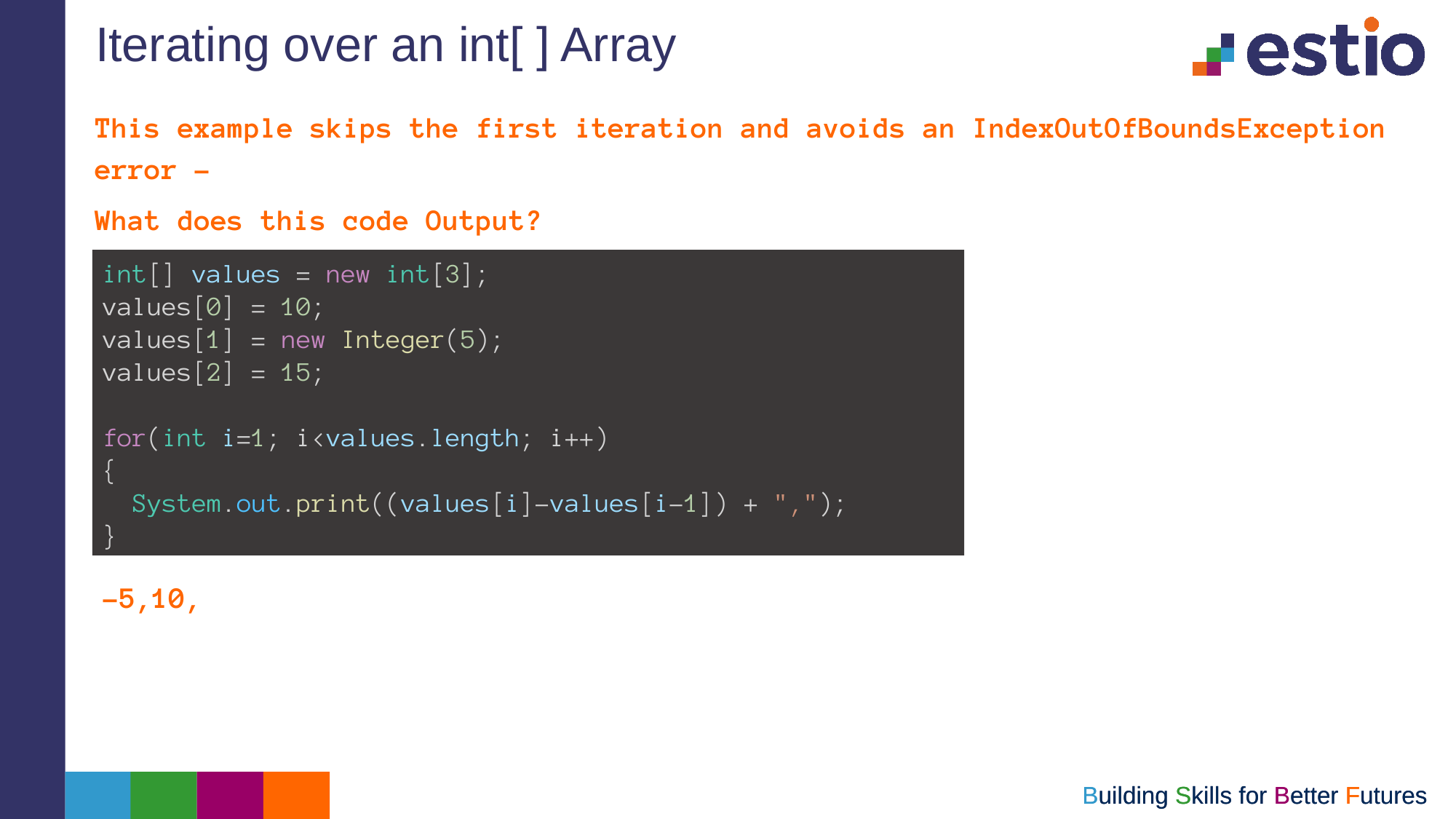

# Iterating over an int[ ] Array
This example skips the first iteration and avoids an IndexOutOfBoundsException error –
What does this code Output?
int[] values = new int[3];
values[0] = 10;
values[1] = new Integer(5);
values[2] = 15;

for(int i=1; i<values.length; i++)
{
  System.out.print((values[i]-values[i-1]) + ",");
}
-5,10,